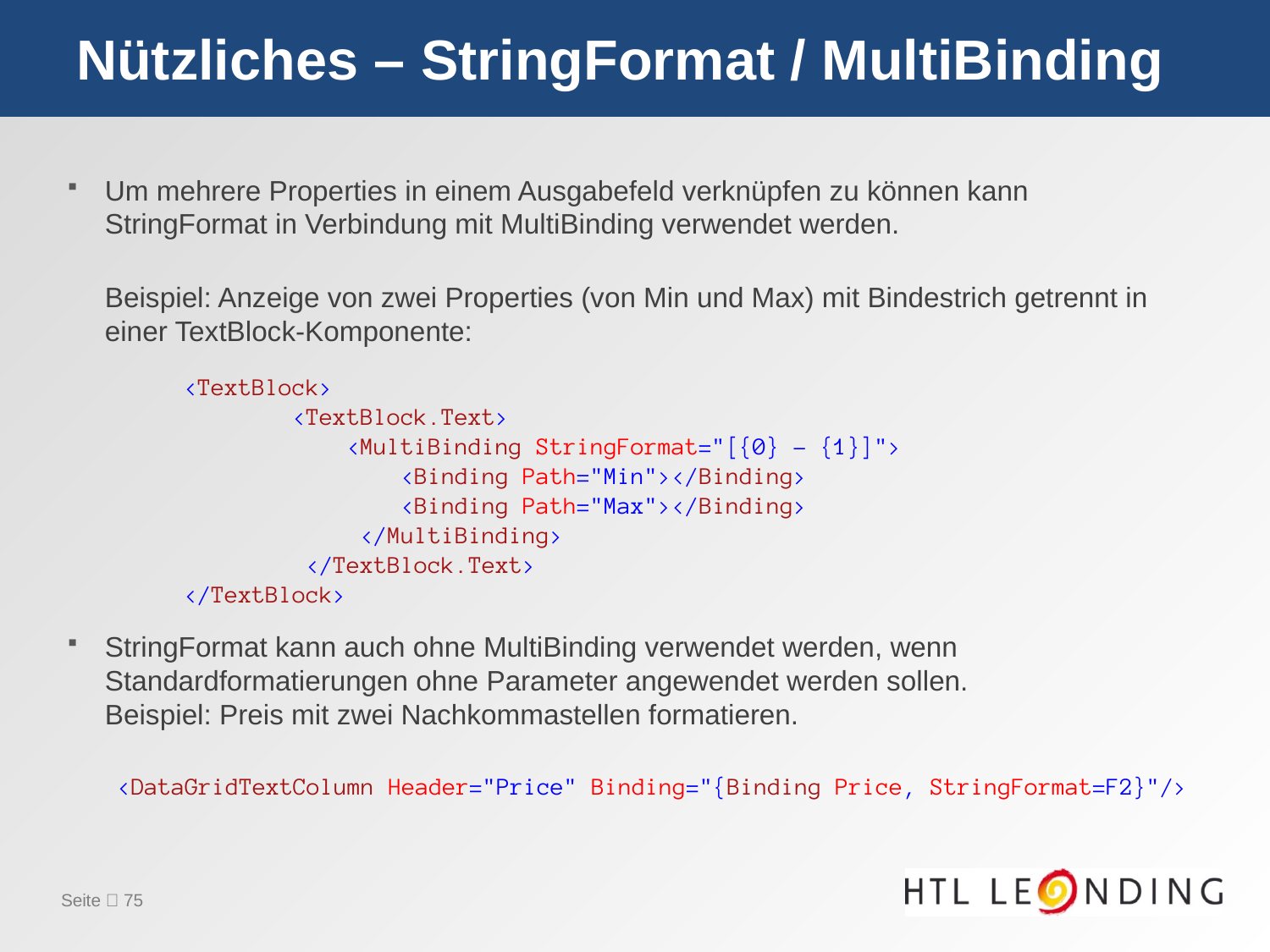

# Nützliches – StringFormat / MultiBinding
Um mehrere Properties in einem Ausgabefeld verknüpfen zu können kann StringFormat in Verbindung mit MultiBinding verwendet werden.
Beispiel: Anzeige von zwei Properties (von Min und Max) mit Bindestrich getrennt in einer TextBlock-Komponente:

StringFormat kann auch ohne MultiBinding verwendet werden, wenn Standardformatierungen ohne Parameter angewendet werden sollen.
Beispiel: Preis mit zwei Nachkommastellen formatieren.

<TextBlock>
        <TextBlock.Text>
            <MultiBinding StringFormat="[{0} - {1}]">
                <Binding Path="Min"></Binding>
                <Binding Path="Max"></Binding>
             </MultiBinding>
         </TextBlock.Text>
</TextBlock>
<DataGridTextColumn Header="Price" Binding="{Binding Price, StringFormat=F2}"/>